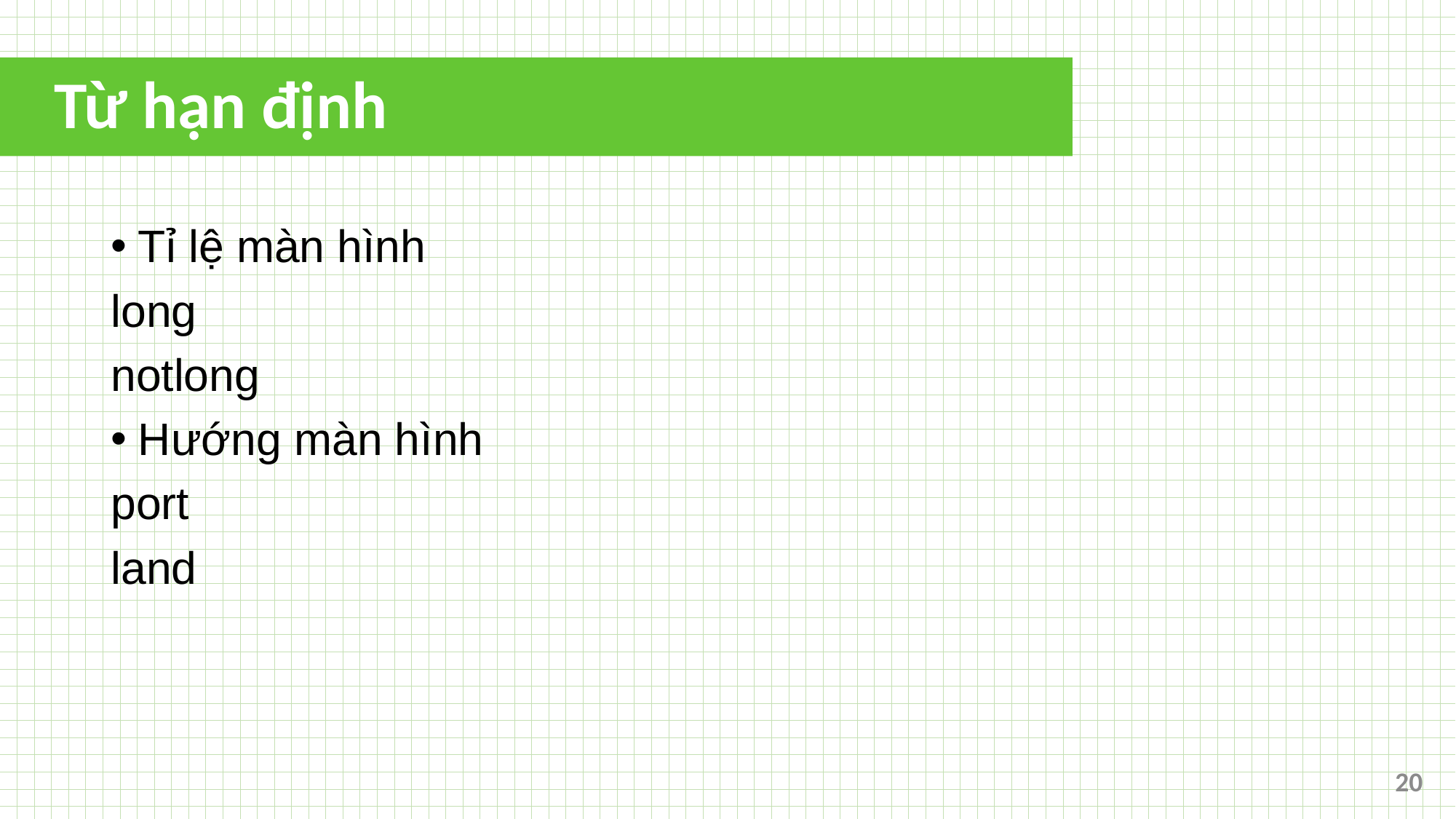

# Từ hạn định
Tỉ lệ màn hình
long
notlong
Hướng màn hình
port
land
20